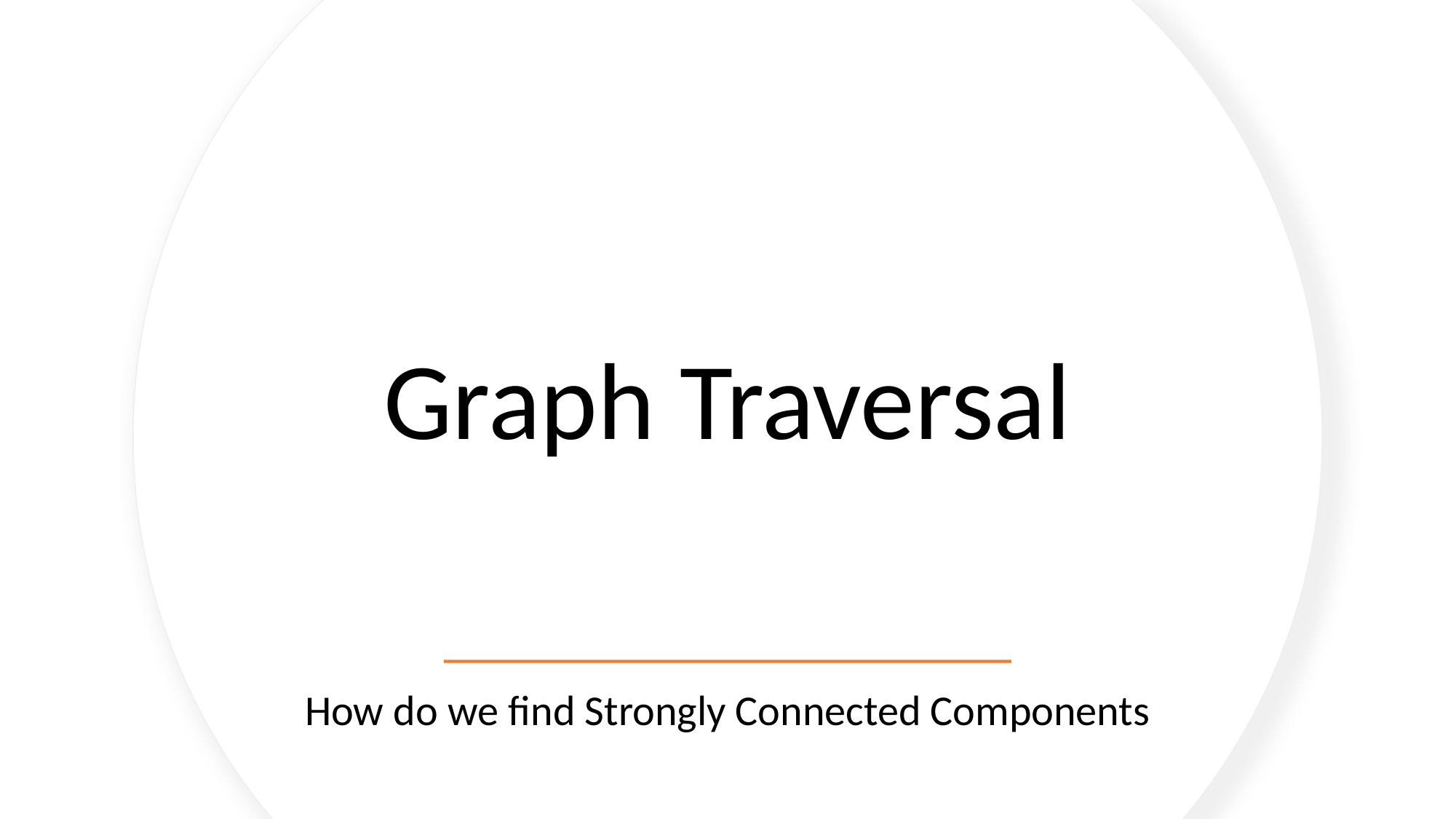

# Graph Traversal

How do we find Strongly Connected Components